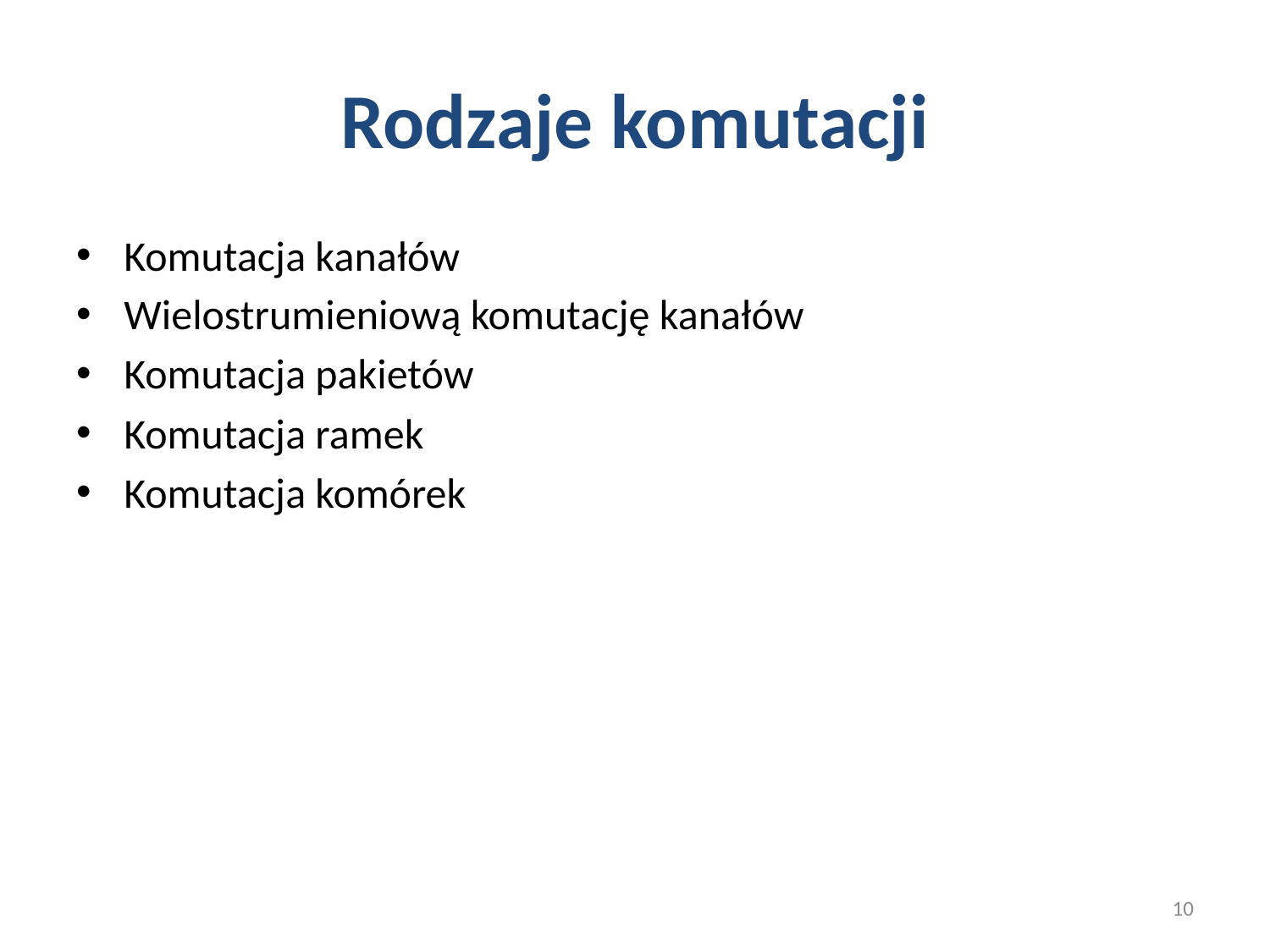

# Rodzaje komutacji
Komutacja kanałów
Wielostrumieniową komutację kanałów
Komutacja pakietów
Komutacja ramek
Komutacja komórek
10